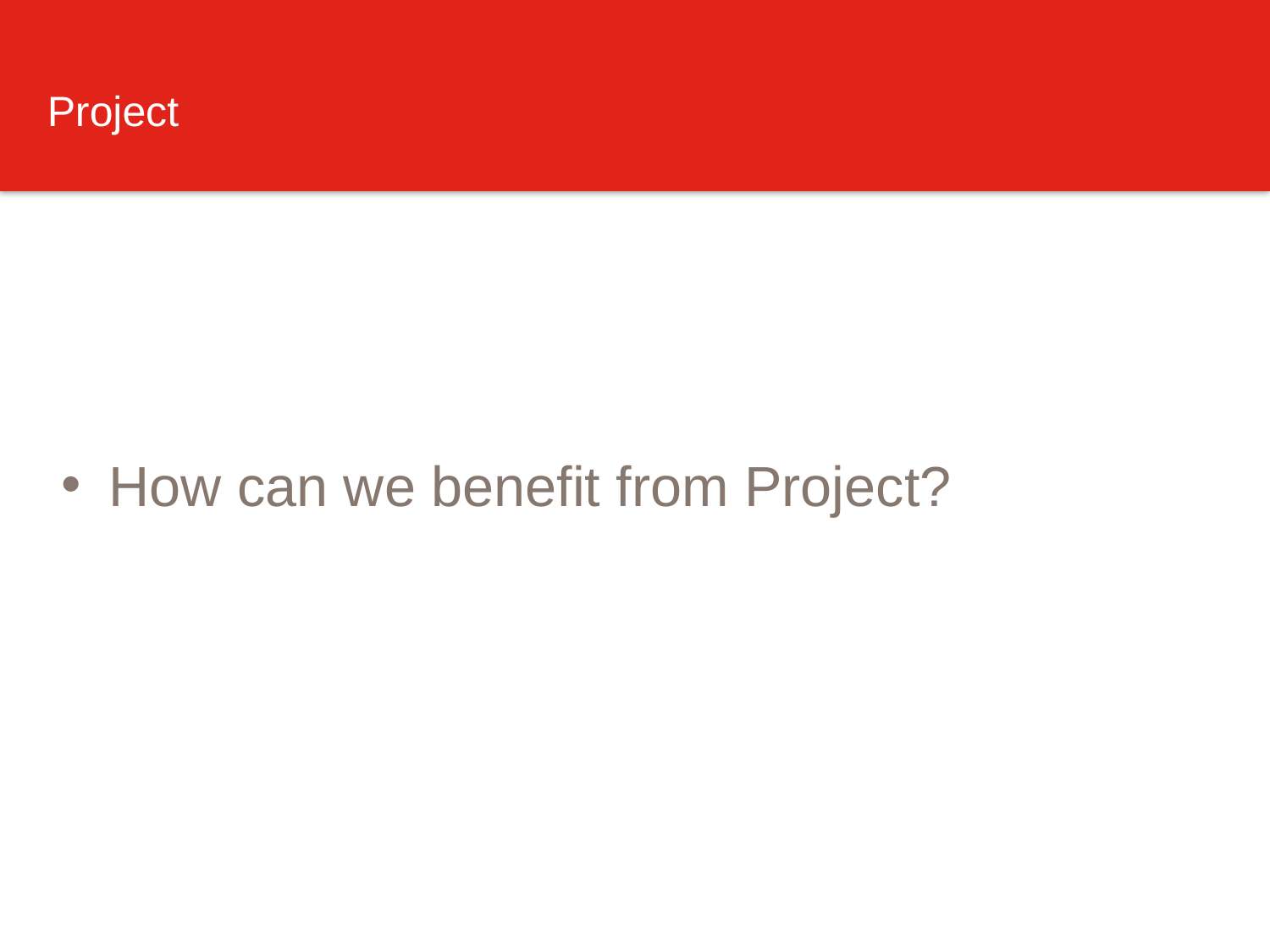

Project

How can we benefit from Project?